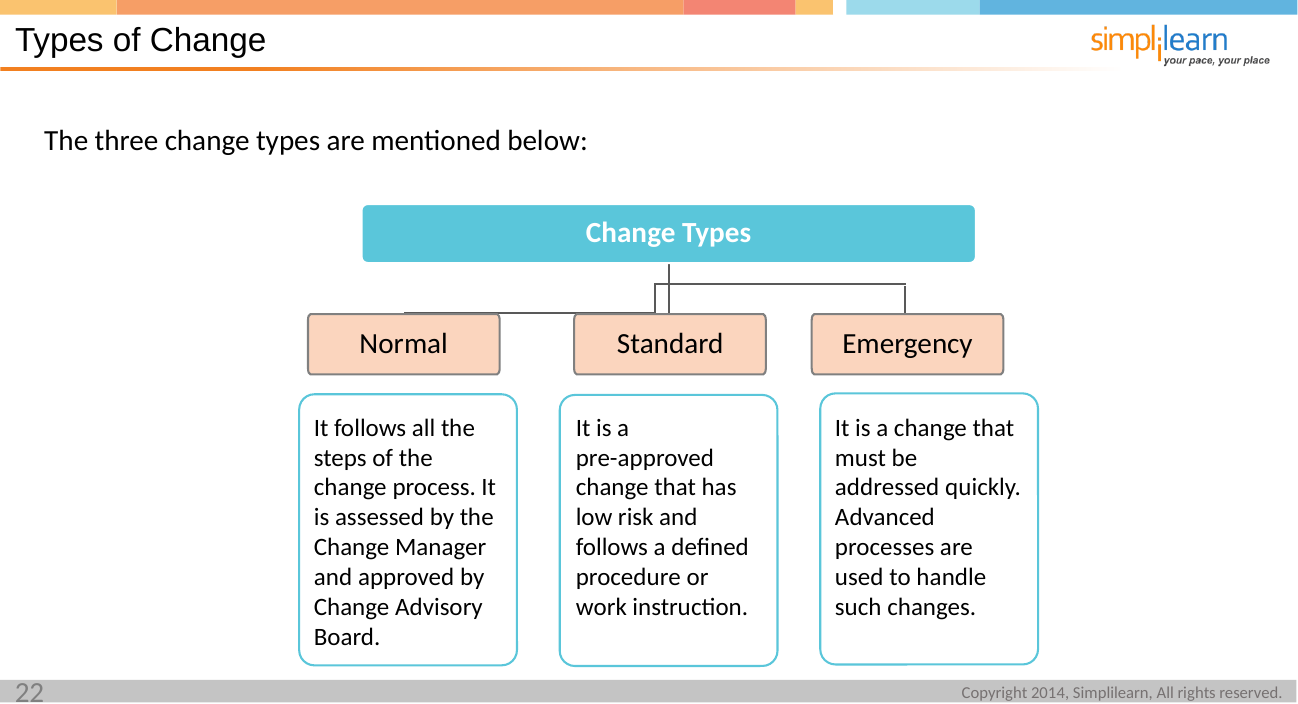

Types of Change
The three change types are mentioned below:
Change Types
Normal
Standard
Emergency

It follows all the steps of the change process. It is assessed by the Change Manager and approved by Change Advisory Board.

It is a
pre-approved change that has low risk and follows a defined procedure or work instruction.
It is a change that must be addressed quickly. Advanced processes are used to handle such changes.